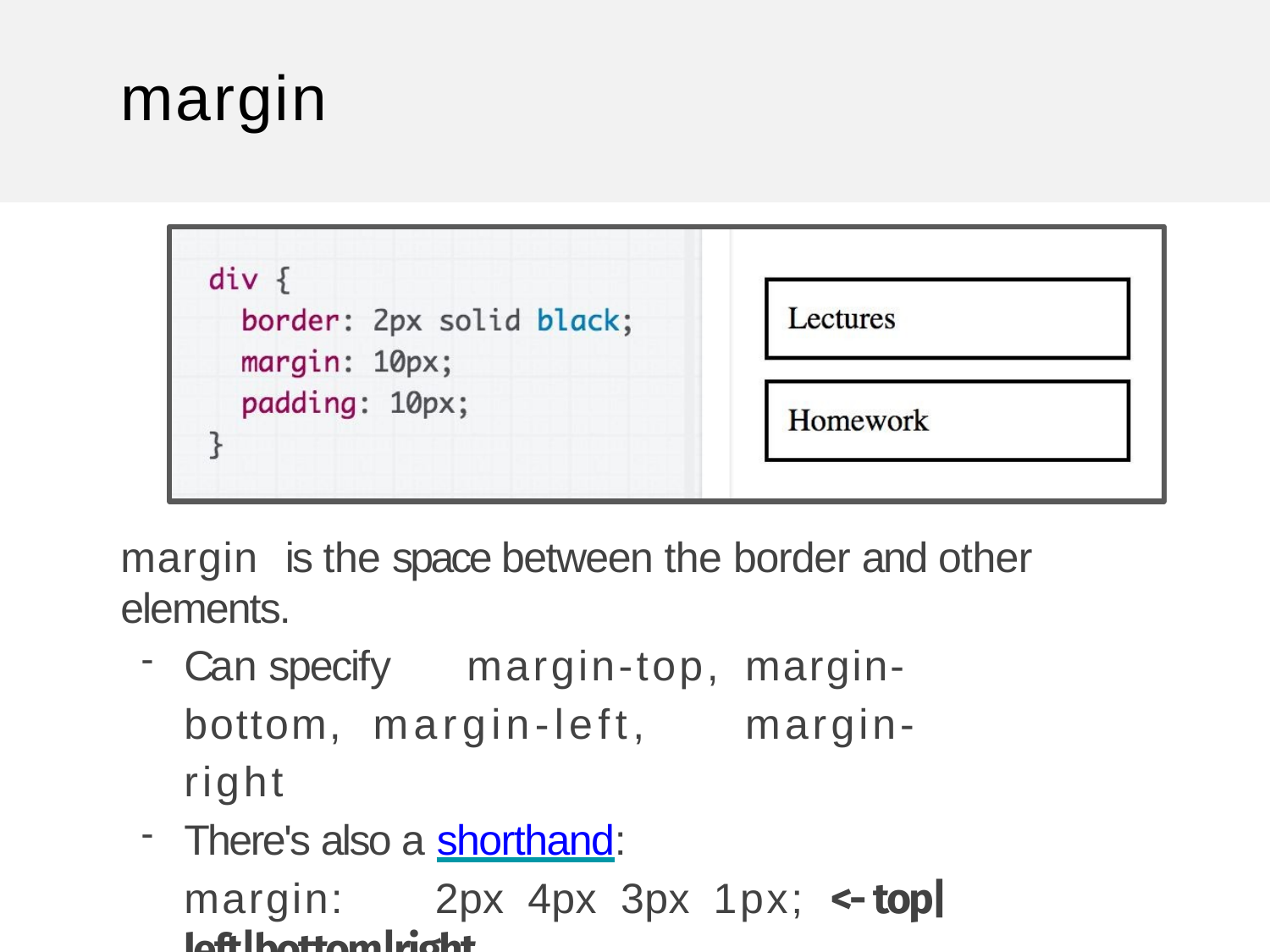

# margin

margin	is the space between the border and other elements.
Can specify	margin-top,	margin-bottom,  margin-left,	margin-right
There's also a shorthand:
margin:	2px	4px	3px	1px;	<- top|left|bottom|right
margin:	10px	2px;	<- top+bottom|left+right